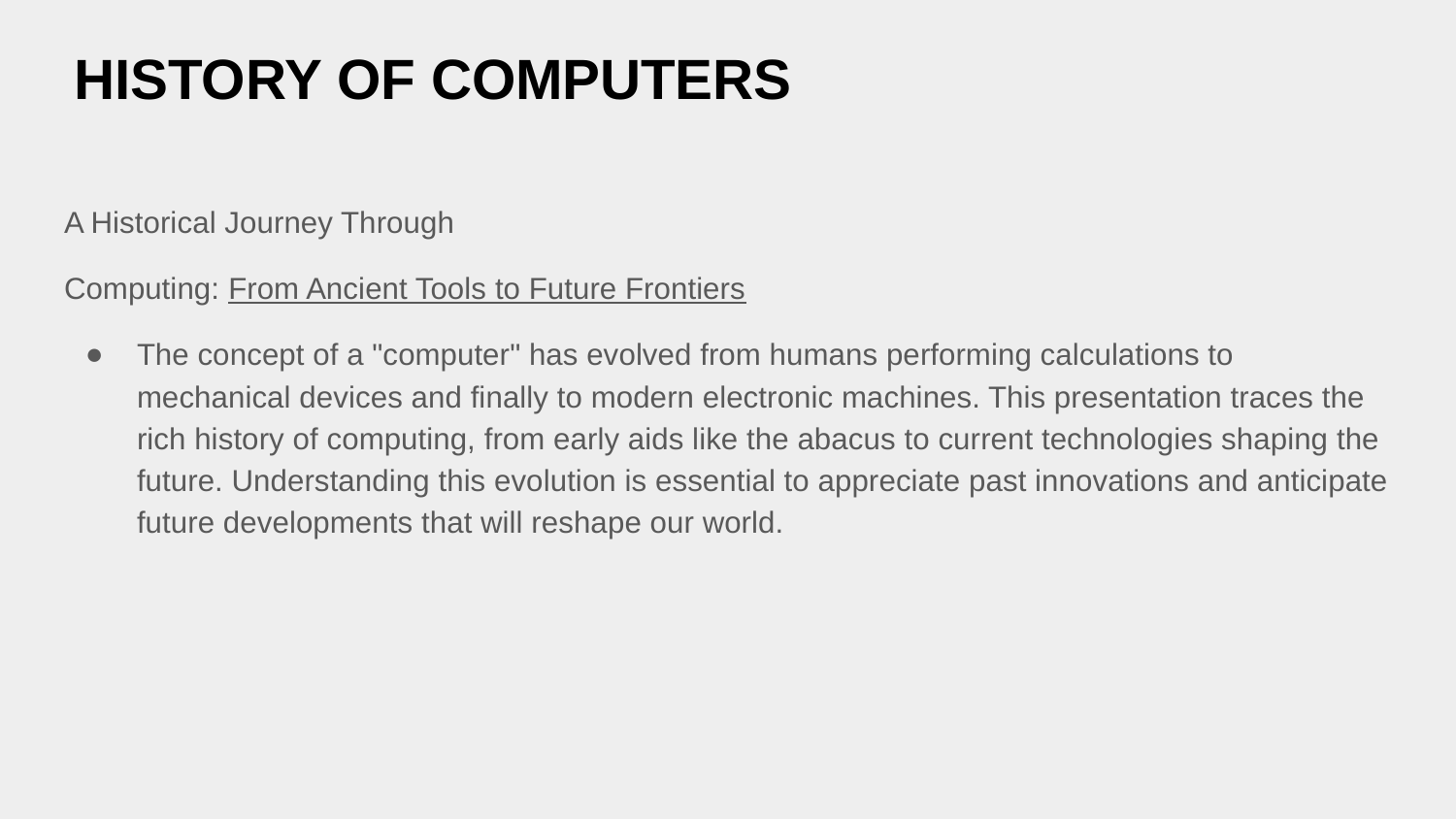

# HISTORY OF COMPUTERS
A Historical Journey Through
Computing: From Ancient Tools to Future Frontiers
The concept of a "computer" has evolved from humans performing calculations to mechanical devices and finally to modern electronic machines. This presentation traces the rich history of computing, from early aids like the abacus to current technologies shaping the future. Understanding this evolution is essential to appreciate past innovations and anticipate future developments that will reshape our world.